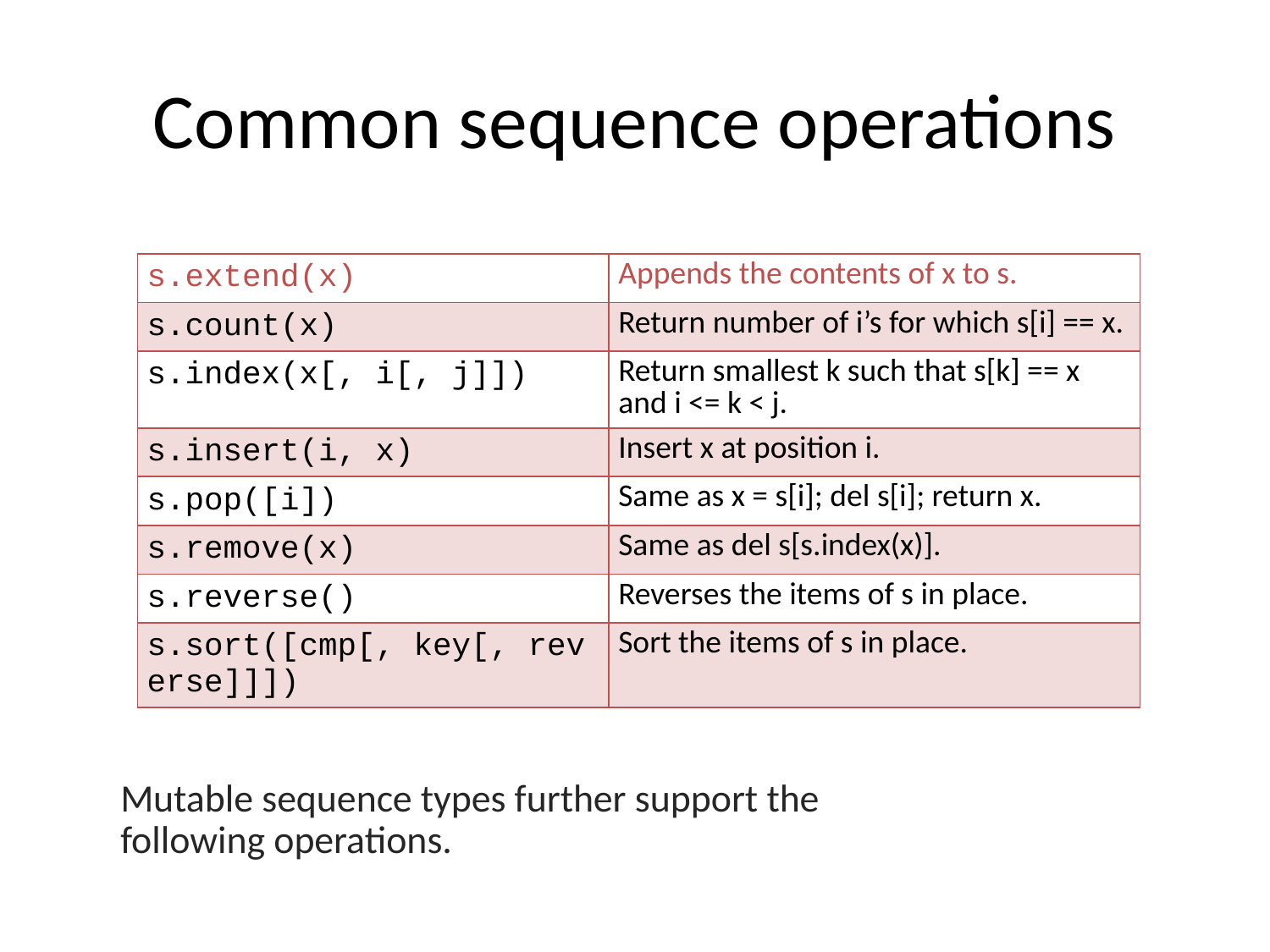

# Common sequence operations
| s.extend(x) | Appends the contents of x to s. |
| --- | --- |
| s.count(x) | Return number of i’s for which s[i] == x. |
| s.index(x[, i[, j]]) | Return smallest k such that s[k] == x and i <= k < j. |
| s.insert(i, x) | Insert x at position i. |
| s.pop([i]) | Same as x = s[i]; del s[i]; return x. |
| s.remove(x) | Same as del s[s.index(x)]. |
| s.reverse() | Reverses the items of s in place. |
| s.sort([cmp[, key[, reverse]]]) | Sort the items of s in place. |
Mutable sequence types further support the following operations.